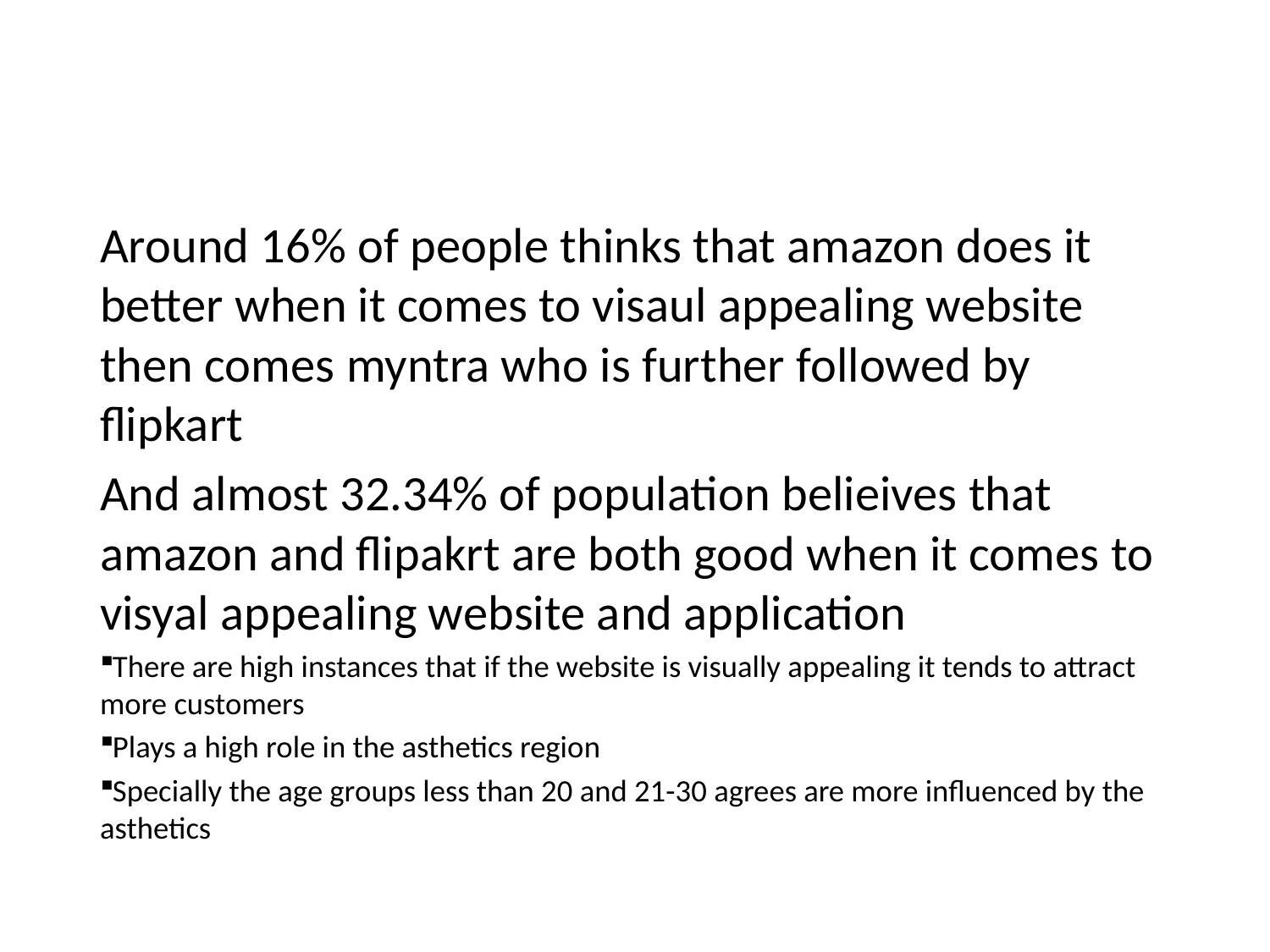

Around 16% of people thinks that amazon does it better when it comes to visaul appealing website then comes myntra who is further followed by flipkart
And almost 32.34% of population belieives that amazon and flipakrt are both good when it comes to visyal appealing website and application
There are high instances that if the website is visually appealing it tends to attract more customers
Plays a high role in the asthetics region
Specially the age groups less than 20 and 21-30 agrees are more influenced by the asthetics